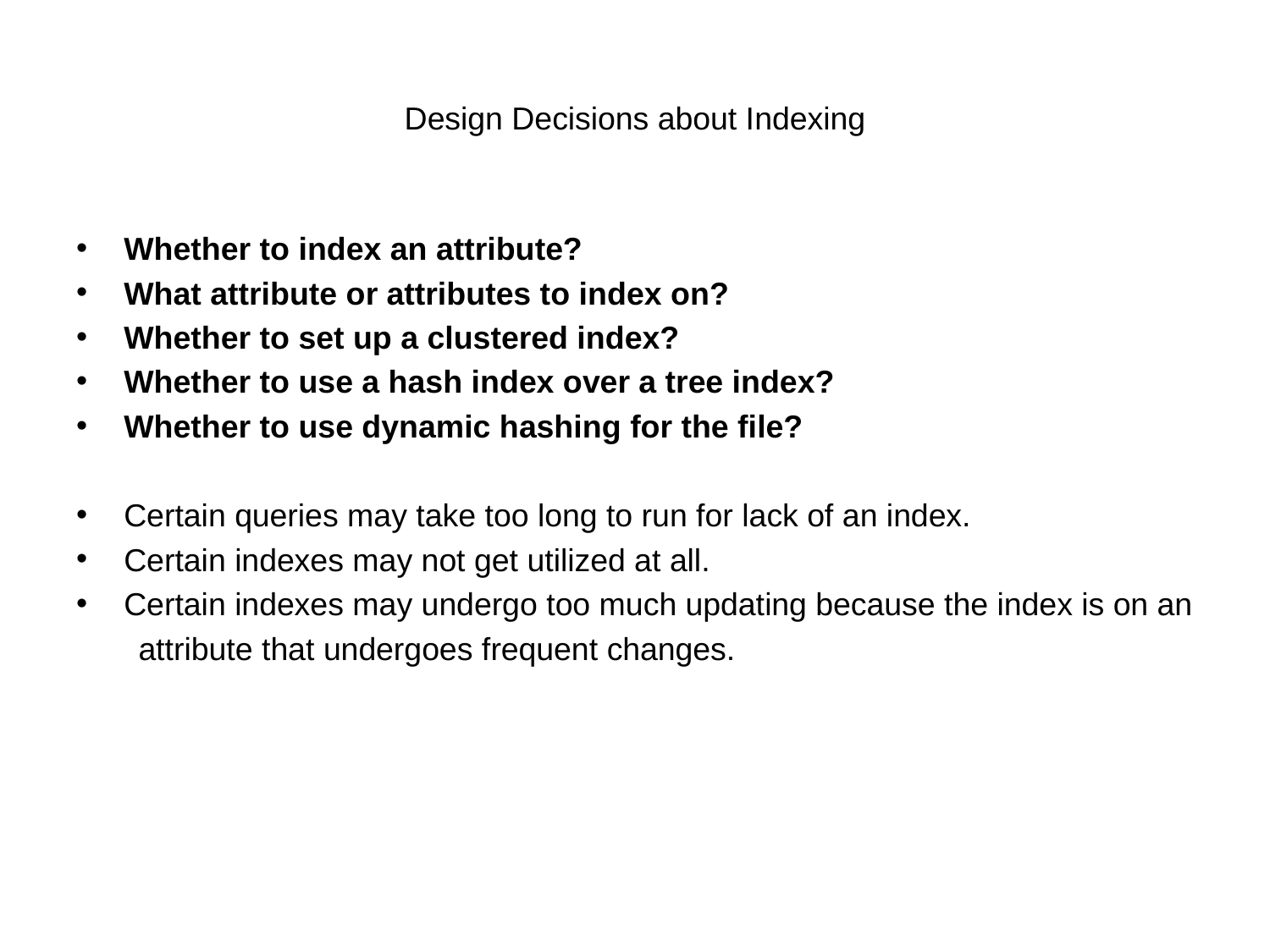

# Design Decisions about Indexing
Whether to index an attribute?
What attribute or attributes to index on?
Whether to set up a clustered index?
Whether to use a hash index over a tree index?
Whether to use dynamic hashing for the file?

Certain queries may take too long to run for lack of an index.
Certain indexes may not get utilized at all.
Certain indexes may undergo too much updating because the index is on an
       attribute that undergoes frequent changes.